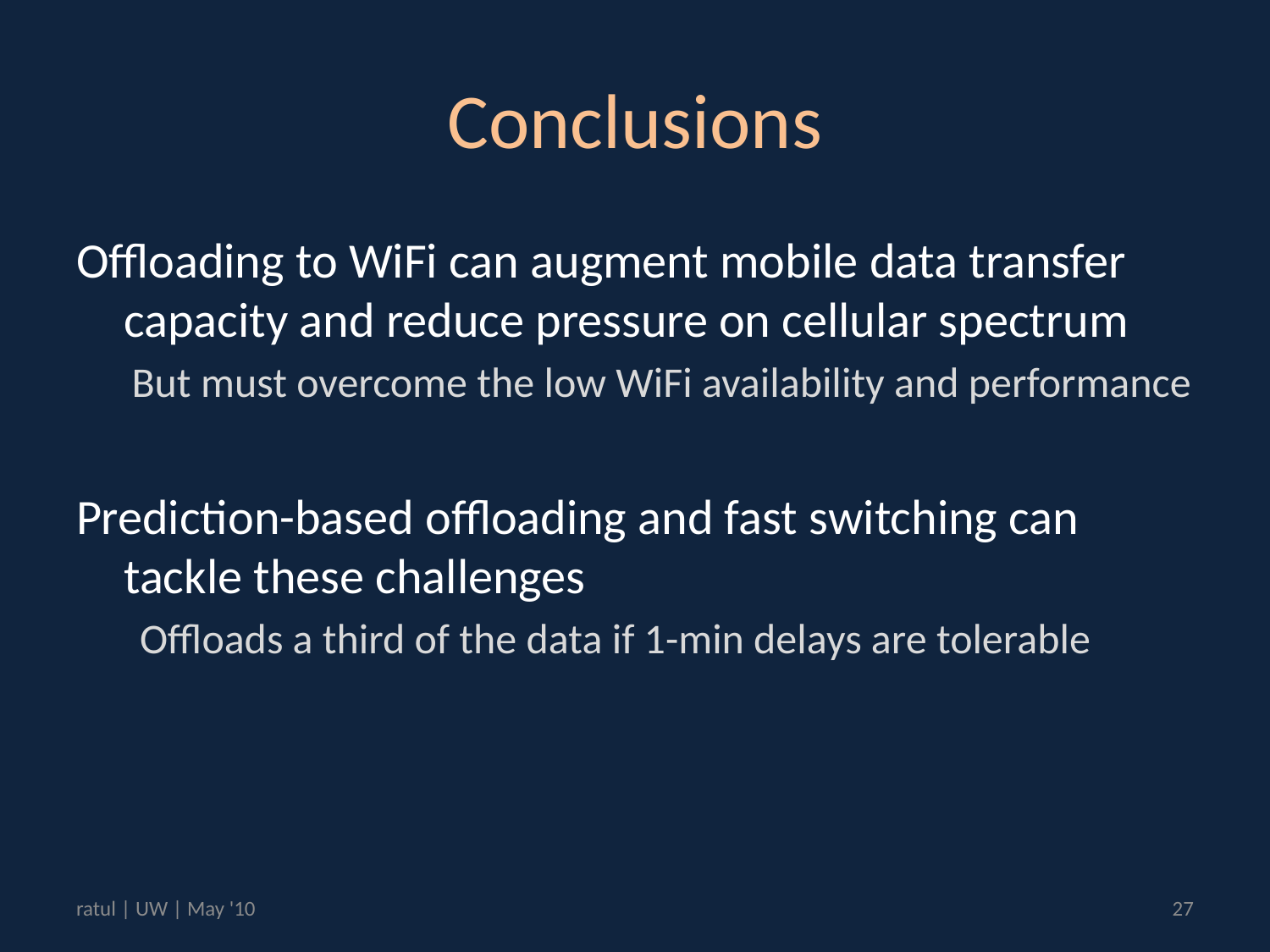

# Conclusions
Offloading to WiFi can augment mobile data transfer capacity and reduce pressure on cellular spectrum
But must overcome the low WiFi availability and performance

Prediction-based offloading and fast switching can tackle these challenges
Offloads a third of the data if 1-min delays are tolerable
ratul | UW | May '10
27